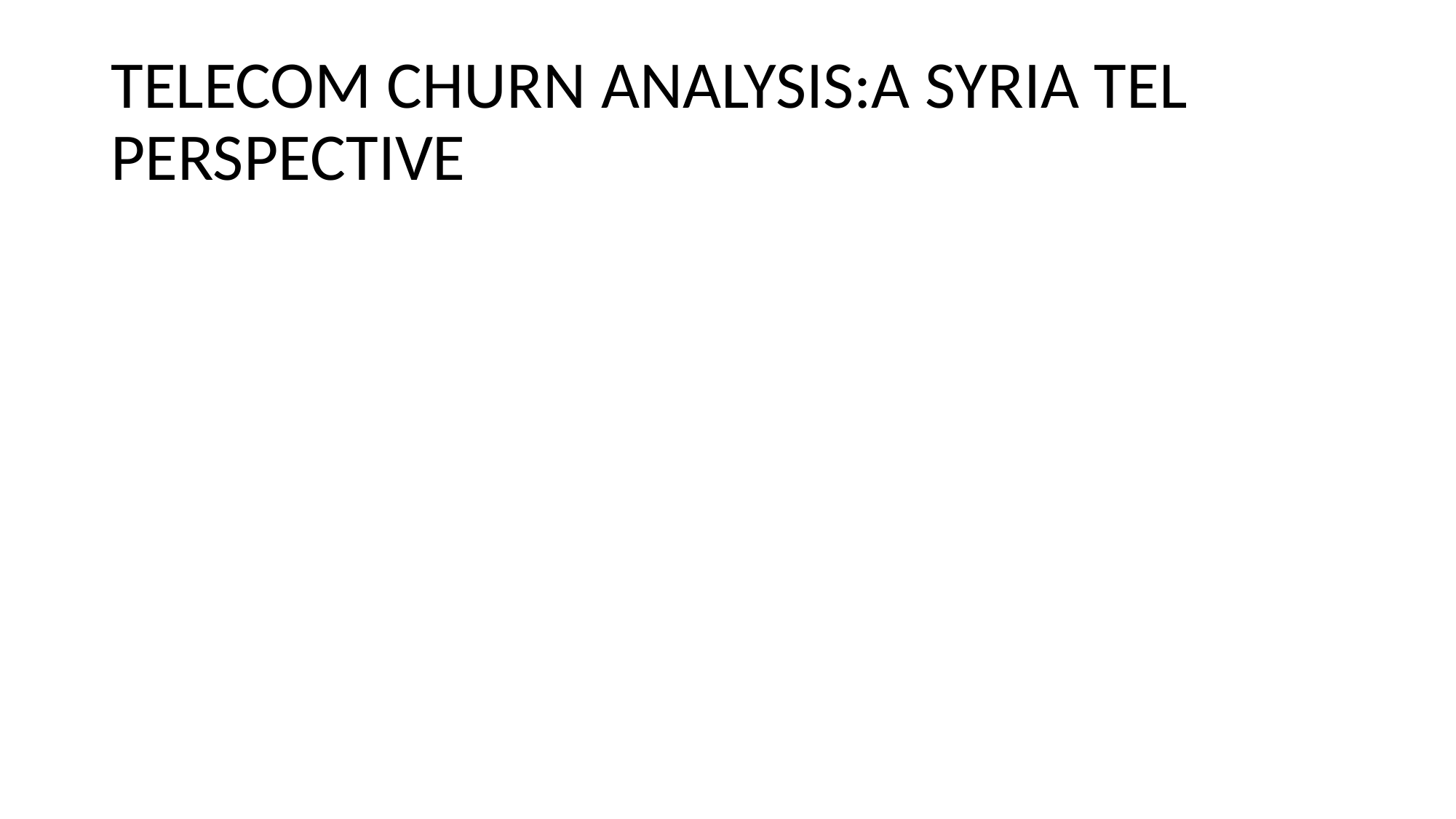

# TELECOM CHURN ANALYSIS:A SYRIA TEL PERSPECTIVE